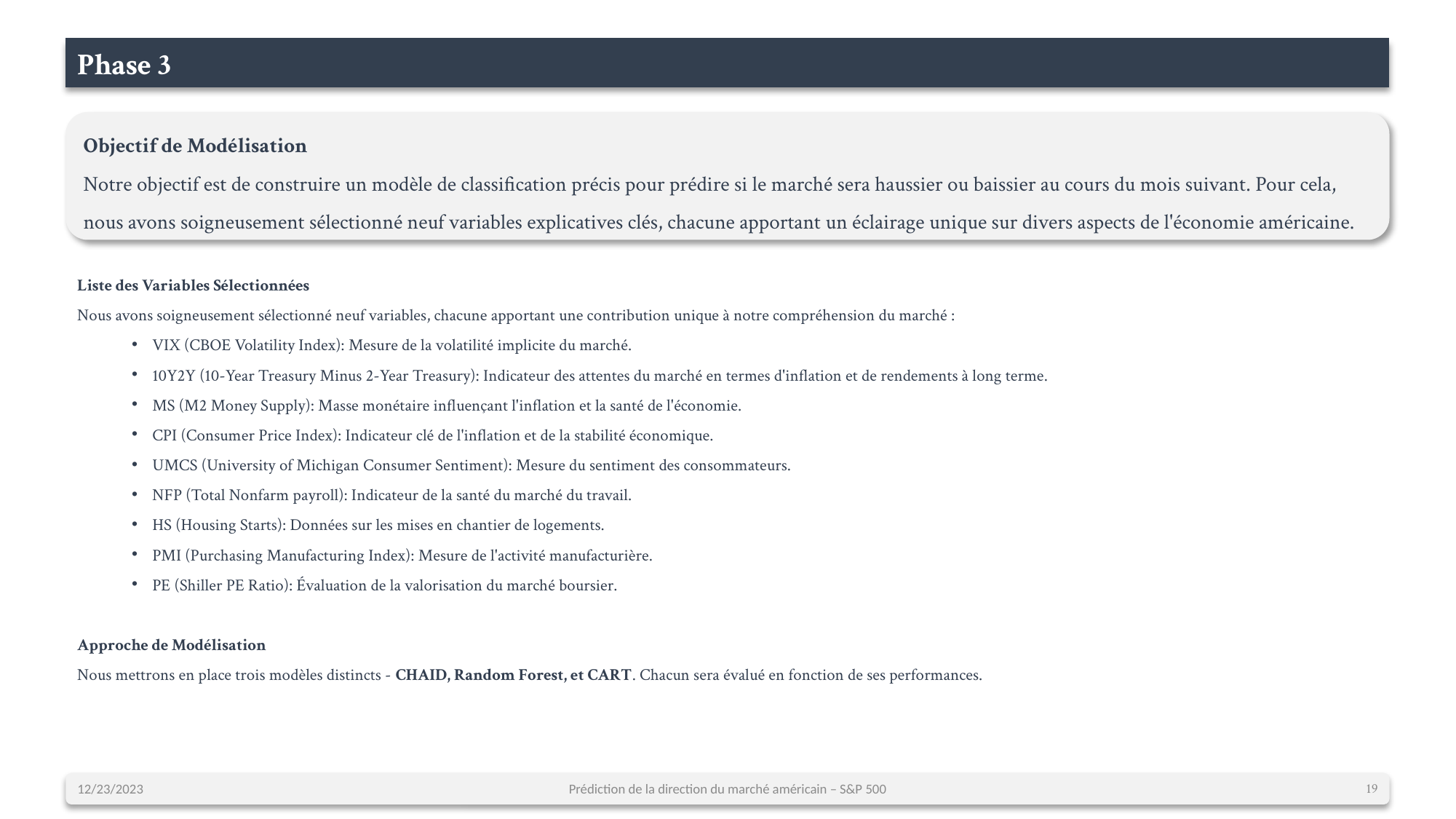

Phase 3
Objectif de Modélisation
Notre objectif est de construire un modèle de classification précis pour prédire si le marché sera haussier ou baissier au cours du mois suivant. Pour cela, nous avons soigneusement sélectionné neuf variables explicatives clés, chacune apportant un éclairage unique sur divers aspects de l'économie américaine.
Liste des Variables Sélectionnées
Nous avons soigneusement sélectionné neuf variables, chacune apportant une contribution unique à notre compréhension du marché :
VIX (CBOE Volatility Index): Mesure de la volatilité implicite du marché.
10Y2Y (10-Year Treasury Minus 2-Year Treasury): Indicateur des attentes du marché en termes d'inflation et de rendements à long terme.
MS (M2 Money Supply): Masse monétaire influençant l'inflation et la santé de l'économie.
CPI (Consumer Price Index): Indicateur clé de l'inflation et de la stabilité économique.
UMCS (University of Michigan Consumer Sentiment): Mesure du sentiment des consommateurs.
NFP (Total Nonfarm payroll): Indicateur de la santé du marché du travail.
HS (Housing Starts): Données sur les mises en chantier de logements.
PMI (Purchasing Manufacturing Index): Mesure de l'activité manufacturière.
PE (Shiller PE Ratio): Évaluation de la valorisation du marché boursier.

Approche de Modélisation
Nous mettrons en place trois modèles distincts - CHAID, Random Forest, et CART. Chacun sera évalué en fonction de ses performances.
12/23/2023
Prédiction de la direction du marché américain – S&P 500
19